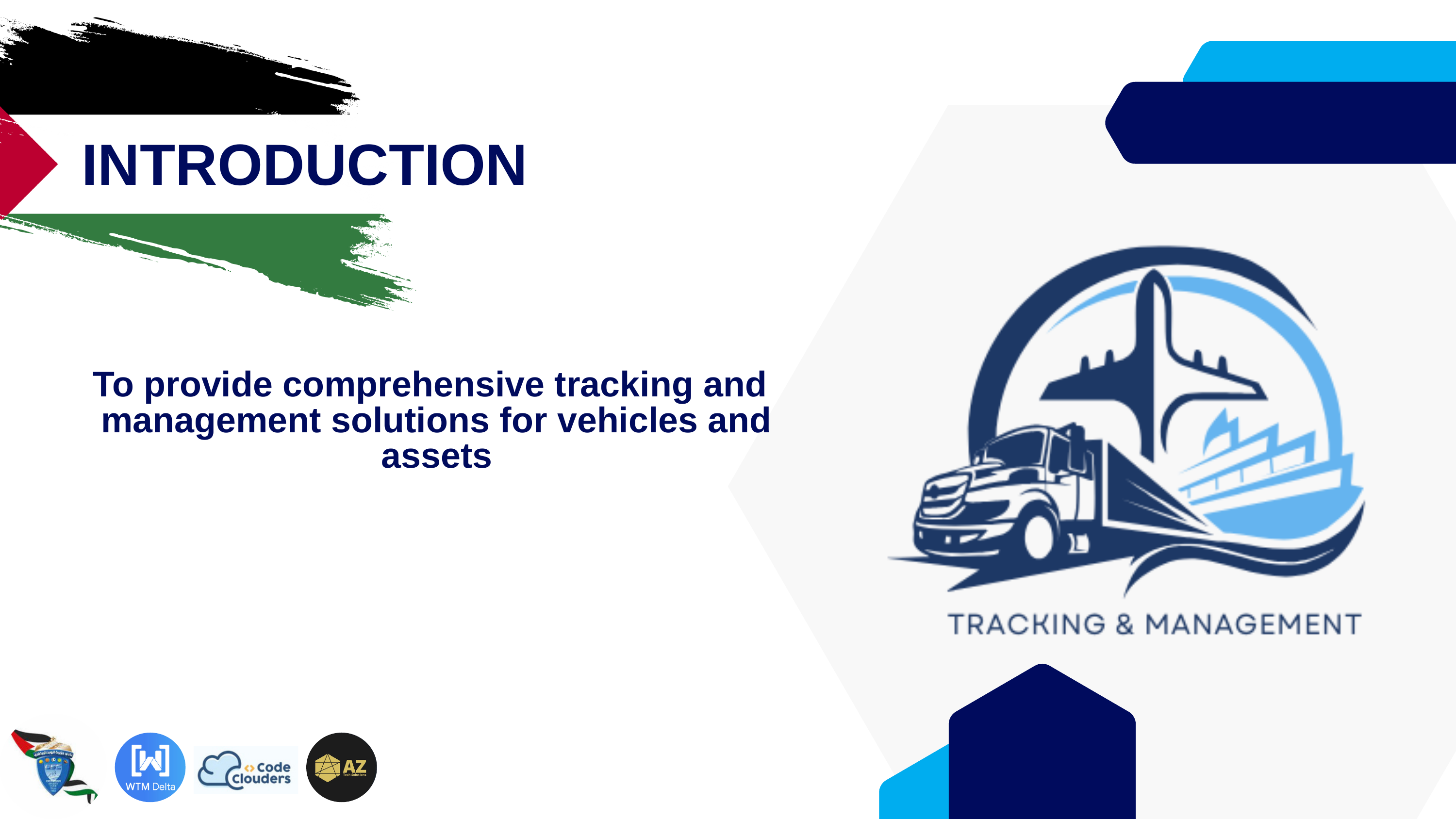

INTRODUCTION
 To provide comprehensive tracking and management solutions for vehicles and assets